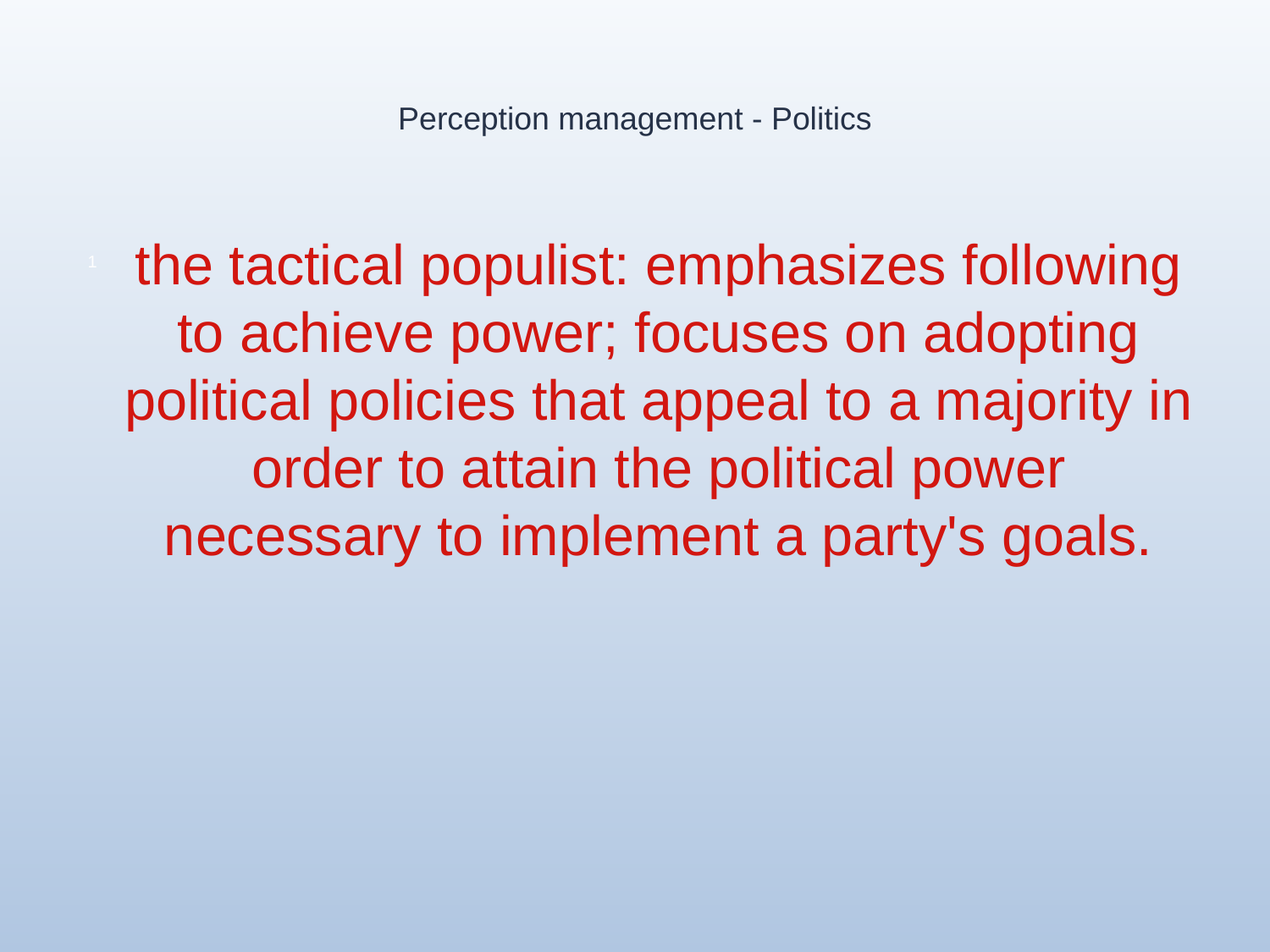

# Perception management - Politics
the tactical populist: emphasizes following to achieve power; focuses on adopting political policies that appeal to a majority in order to attain the political power necessary to implement a party's goals.